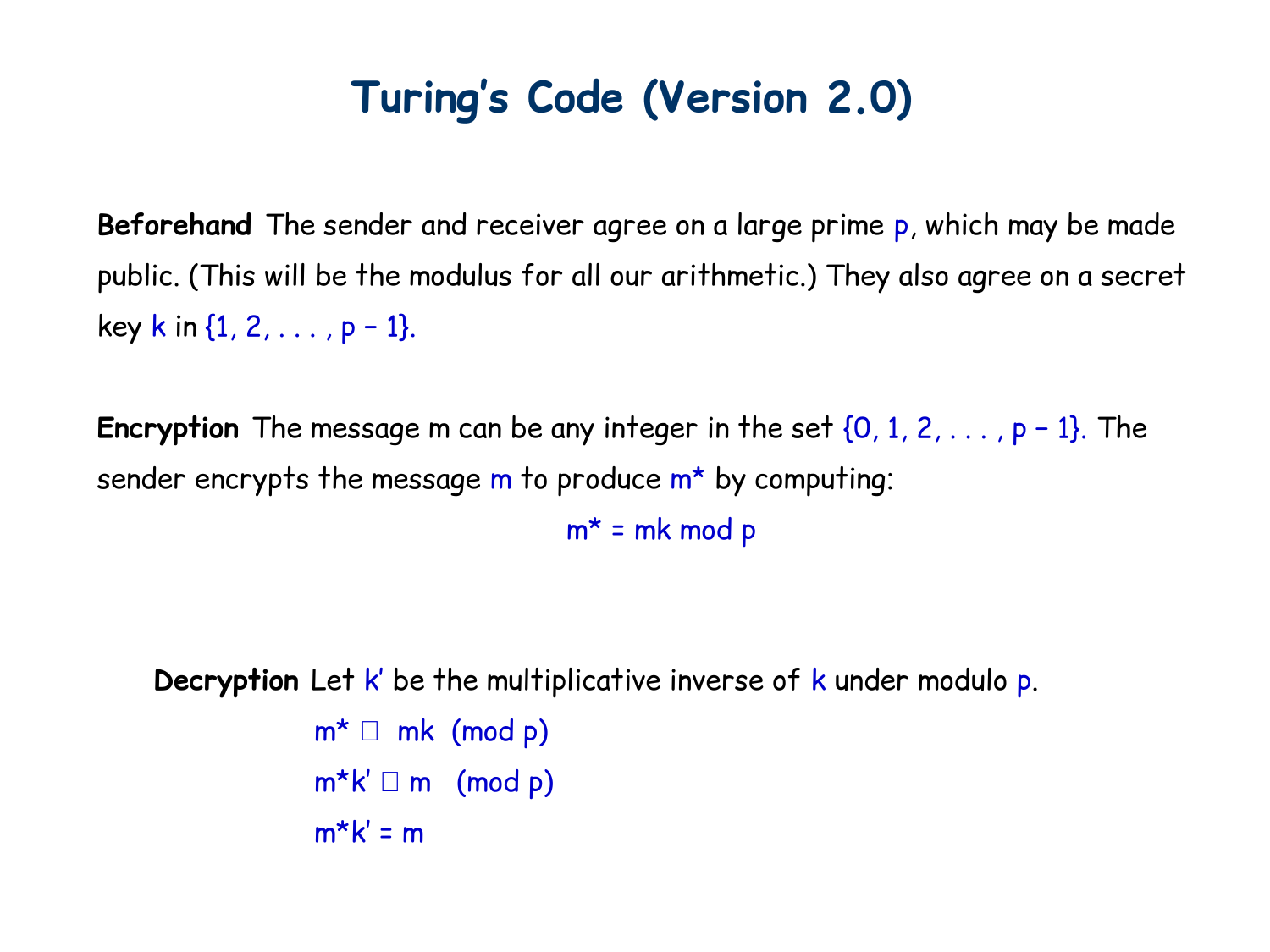

Turing’s Code (Version 2.0)
Beforehand The sender and receiver agree on a large prime p, which may be made public. (This will be the modulus for all our arithmetic.) They also agree on a secret key k in {1, 2, . . . , p − 1}.

Encryption The message m can be any integer in the set {0, 1, 2, . . . , p − 1}. The sender encrypts the message m to produce m* by computing:
m* = mk mod p
Decryption Let k’ be the multiplicative inverse of k under modulo p.
                   m* ≡  mk  (mod p)
                   m*k’ ≡ m   (mod p)
                   m*k’ = m